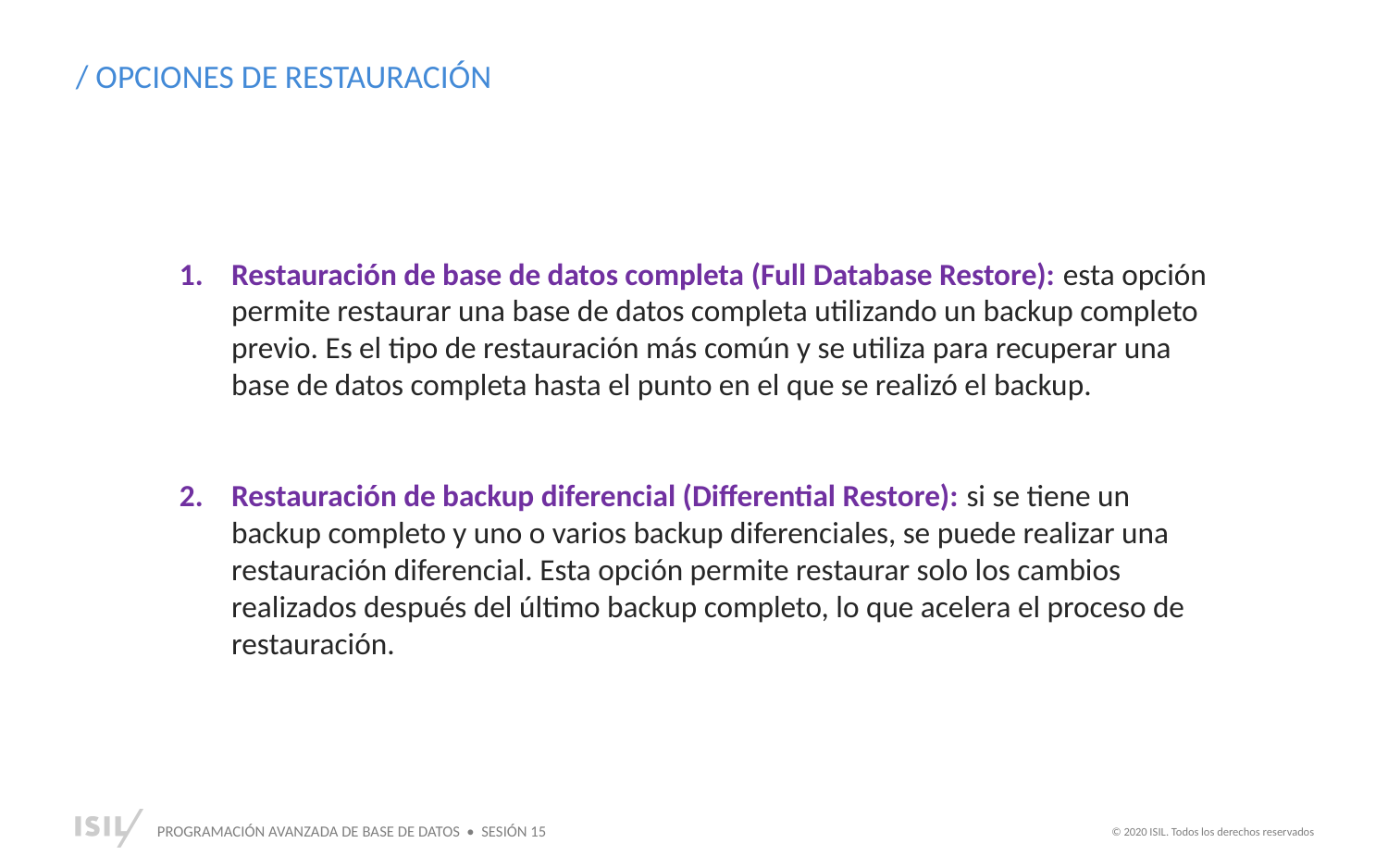

/ OPCIONES DE RESTAURACIÓN
Restauración de base de datos completa (Full Database Restore): esta opción permite restaurar una base de datos completa utilizando un backup completo previo. Es el tipo de restauración más común y se utiliza para recuperar una base de datos completa hasta el punto en el que se realizó el backup.

Restauración de backup diferencial (Differential Restore): si se tiene un backup completo y uno o varios backup diferenciales, se puede realizar una restauración diferencial. Esta opción permite restaurar solo los cambios realizados después del último backup completo, lo que acelera el proceso de restauración.